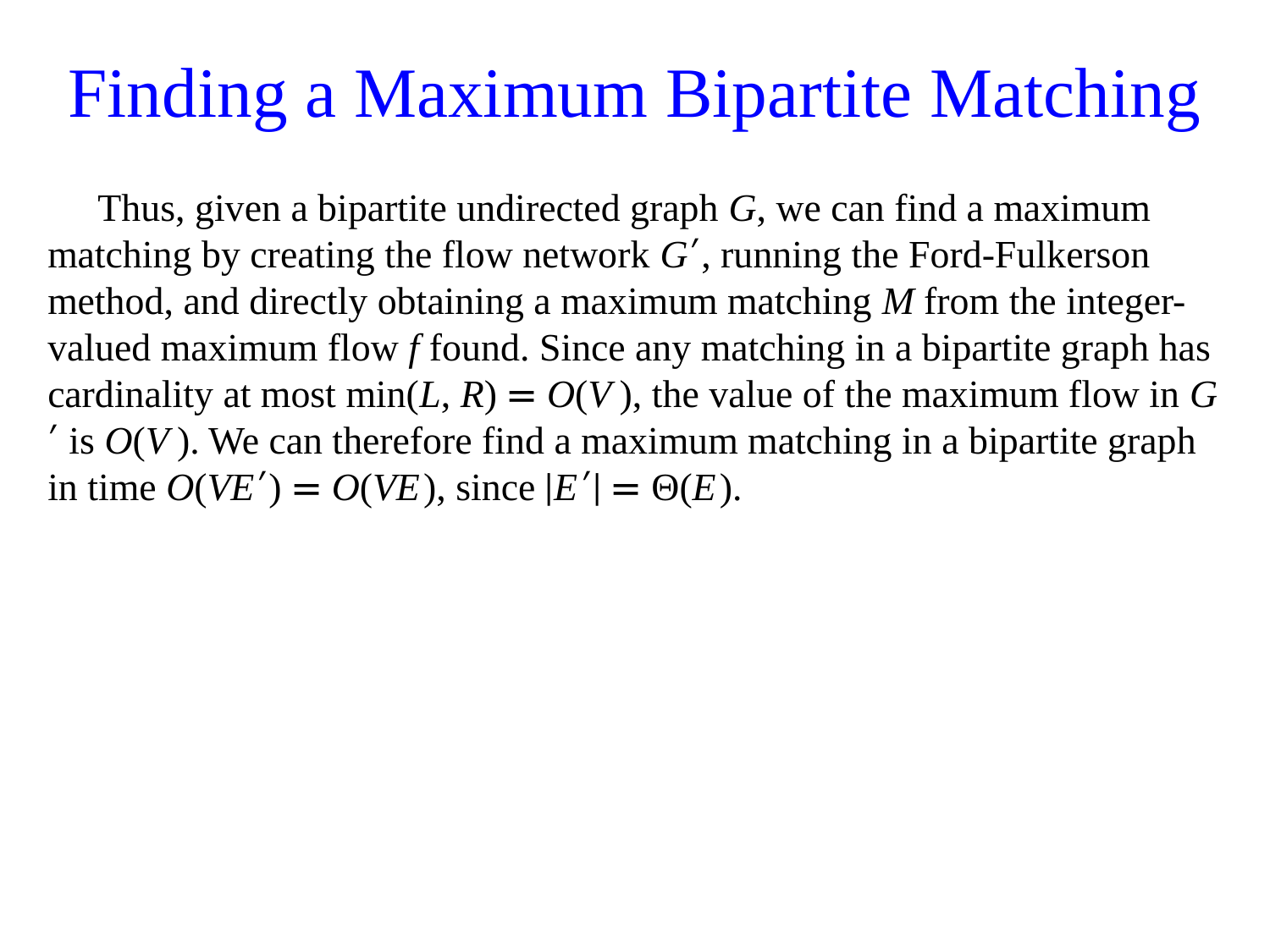

# Finding a Maximum Bipartite Matching
Thus, given a bipartite undirected graph G, we can find a maximum matching by creating the flow network G′, running the Ford-Fulkerson method, and directly obtaining a maximum matching M from the integer-valued maximum flow f found. Since any matching in a bipartite graph has cardinality at most min(L, R) = O(V), the value of the maximum flow in G′ is O(V). We can therefore find a maximum matching in a bipartite graph in time O(VE′) = O(VE), since |E′| = Θ(E).